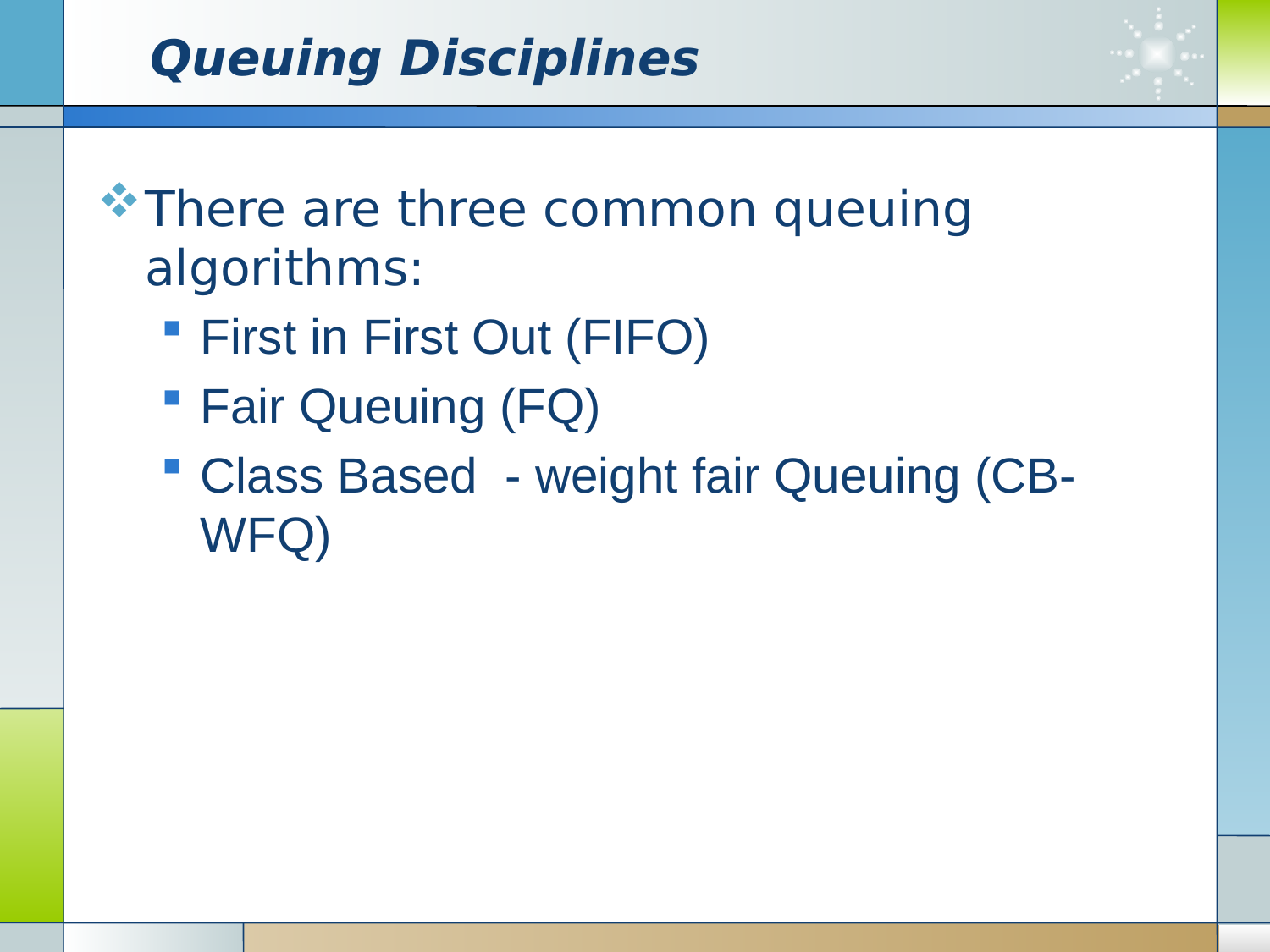

# Queuing Disciplines
There are three common queuing algorithms:
First in First Out (FIFO)
Fair Queuing (FQ)
Class Based  - weight fair Queuing (CB-WFQ)